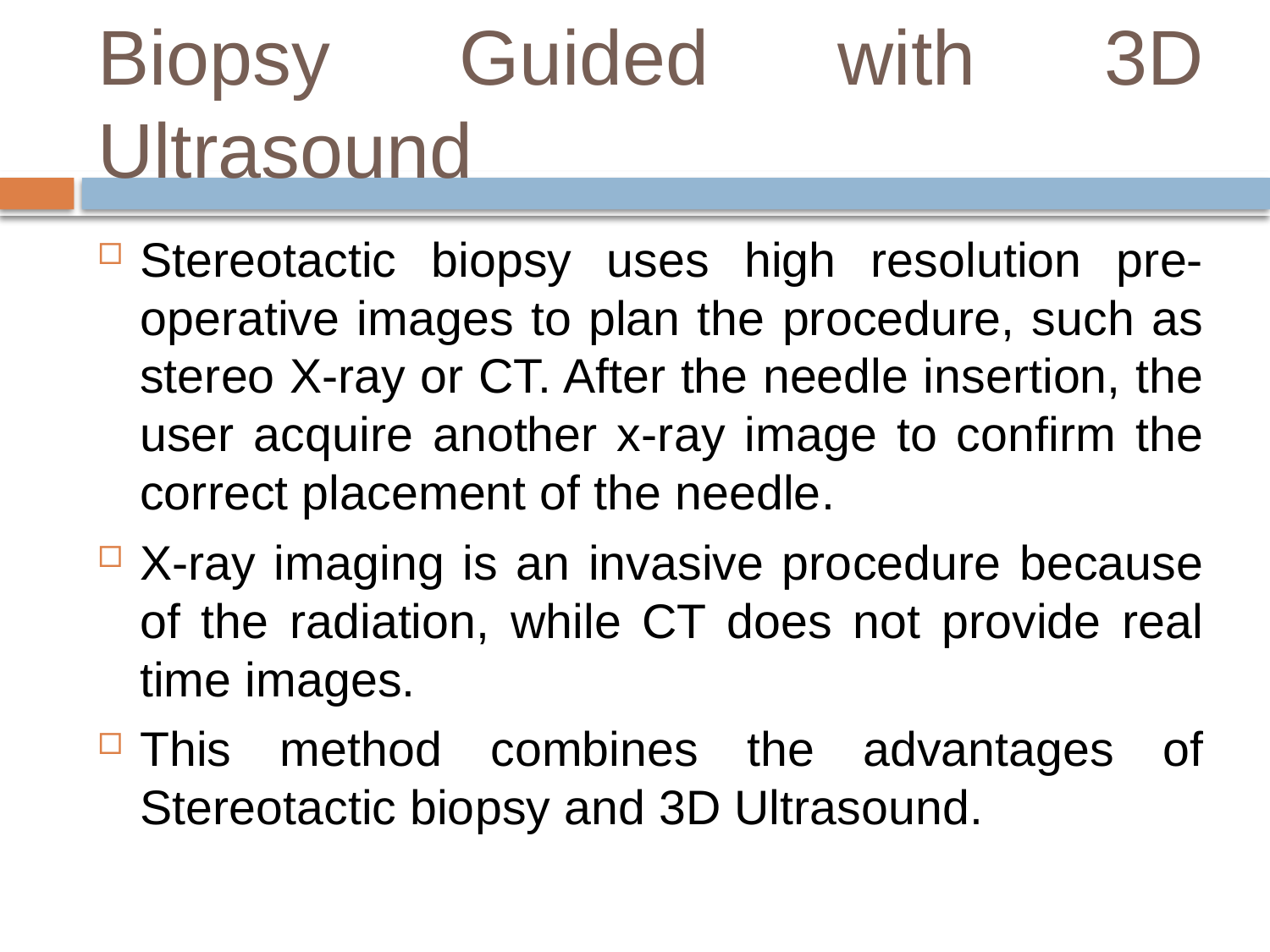

# Biopsy Guided with 3D Ultrasound
Stereotactic biopsy uses high resolution pre-operative images to plan the procedure, such as stereo X-ray or CT. After the needle insertion, the user acquire another x-ray image to confirm the correct placement of the needle.
X-ray imaging is an invasive procedure because of the radiation, while CT does not provide real time images.
This method combines the advantages of Stereotactic biopsy and 3D Ultrasound.